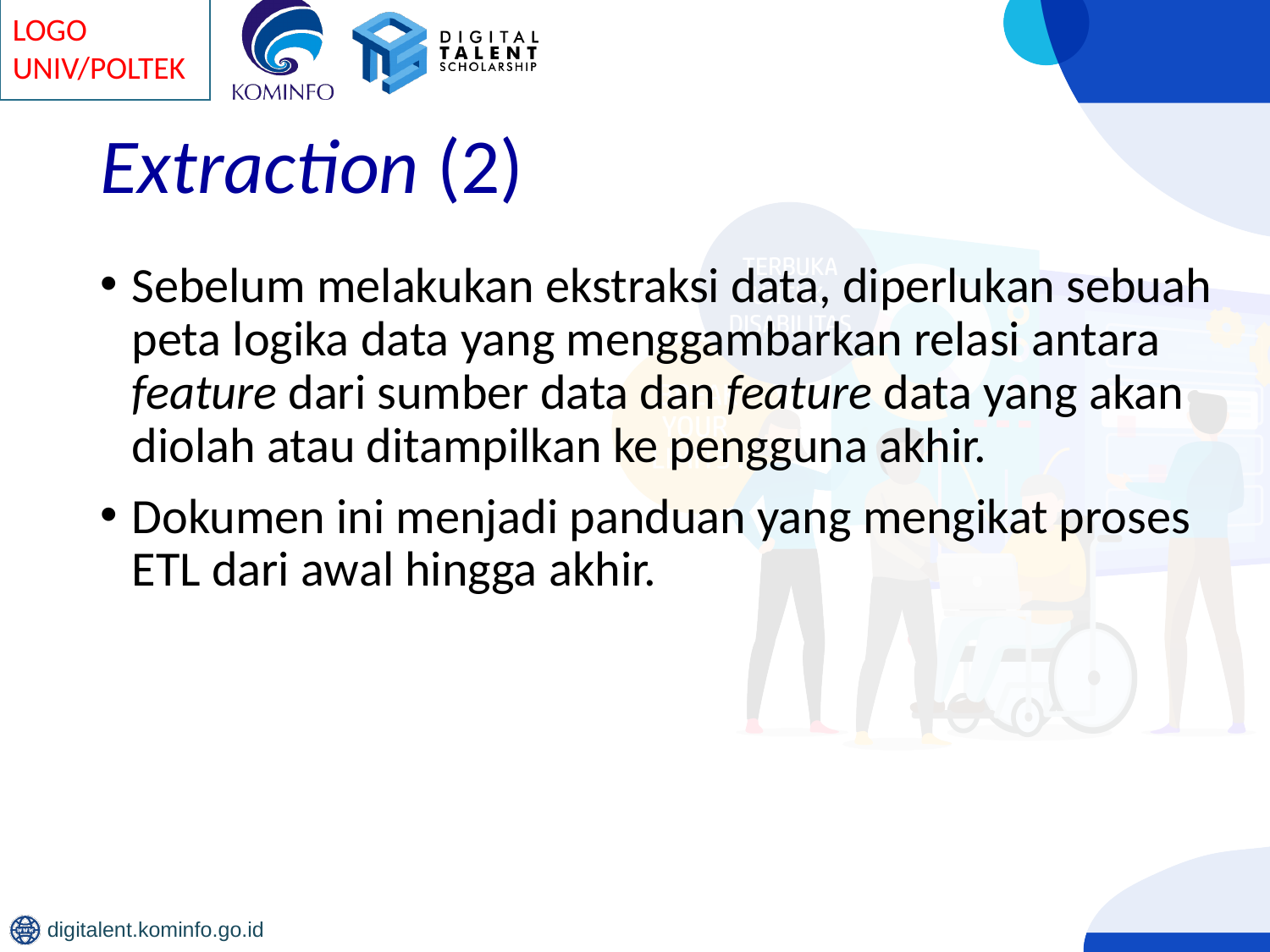

# Extraction (2)
Sebelum melakukan ekstraksi data, diperlukan sebuah peta logika data yang menggambarkan relasi antara feature dari sumber data dan feature data yang akan diolah atau ditampilkan ke pengguna akhir.
Dokumen ini menjadi panduan yang mengikat proses ETL dari awal hingga akhir.